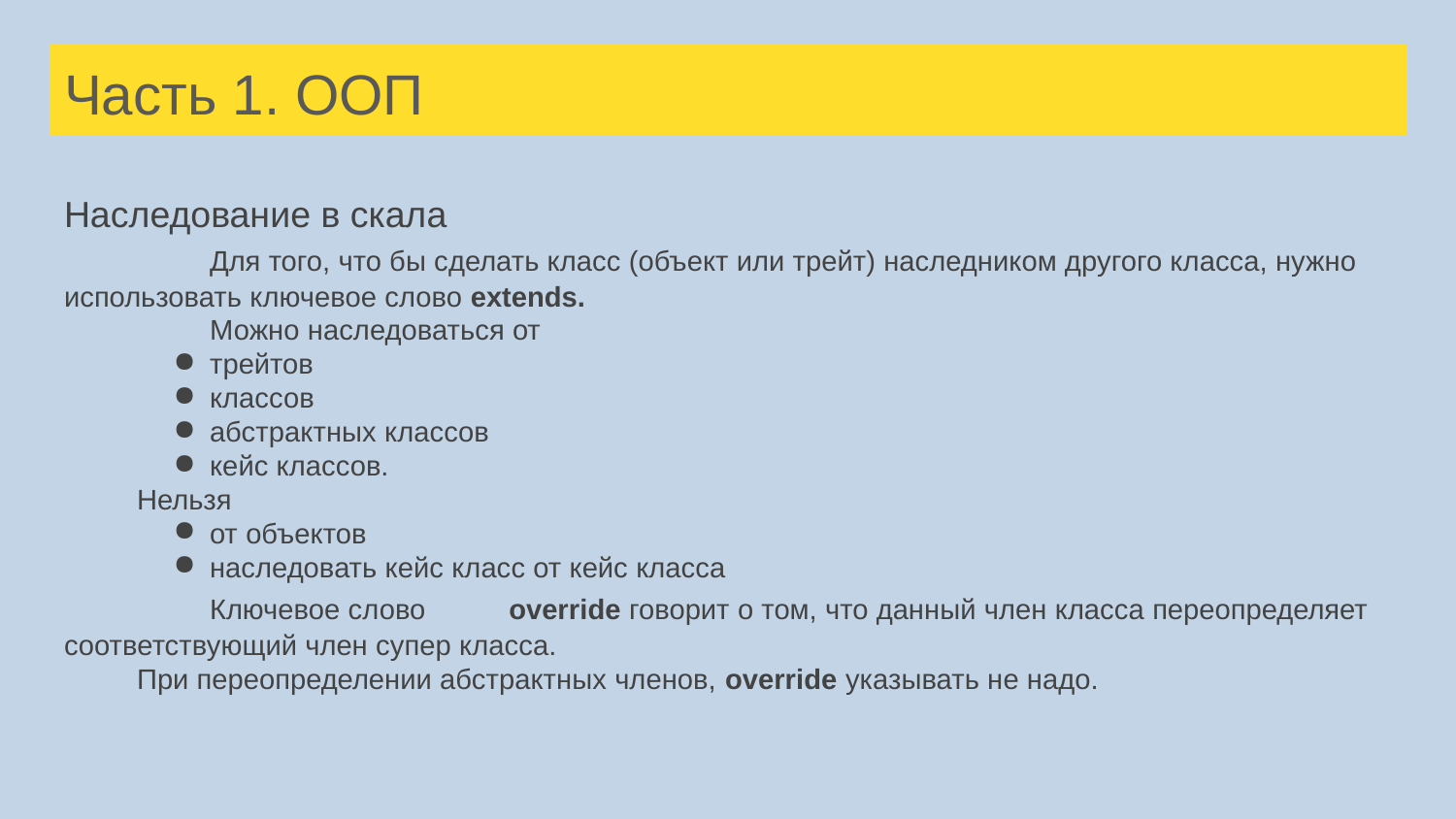

# Часть 1. ООП
Наследование в скала
	Для того, что бы сделать класс (объект или трейт) наследником другого класса, нужно использовать ключевое слово extends.
	Можно наследоваться от
трейтов
классов
абстрактных классов
кейс классов.
Нельзя
от объектов
наследовать кейс класс от кейс класса
	Ключевое слово	 override говорит о том, что данный член класса переопределяет соответствующий член супер класса.
При переопределении абстрактных членов, override указывать не надо.